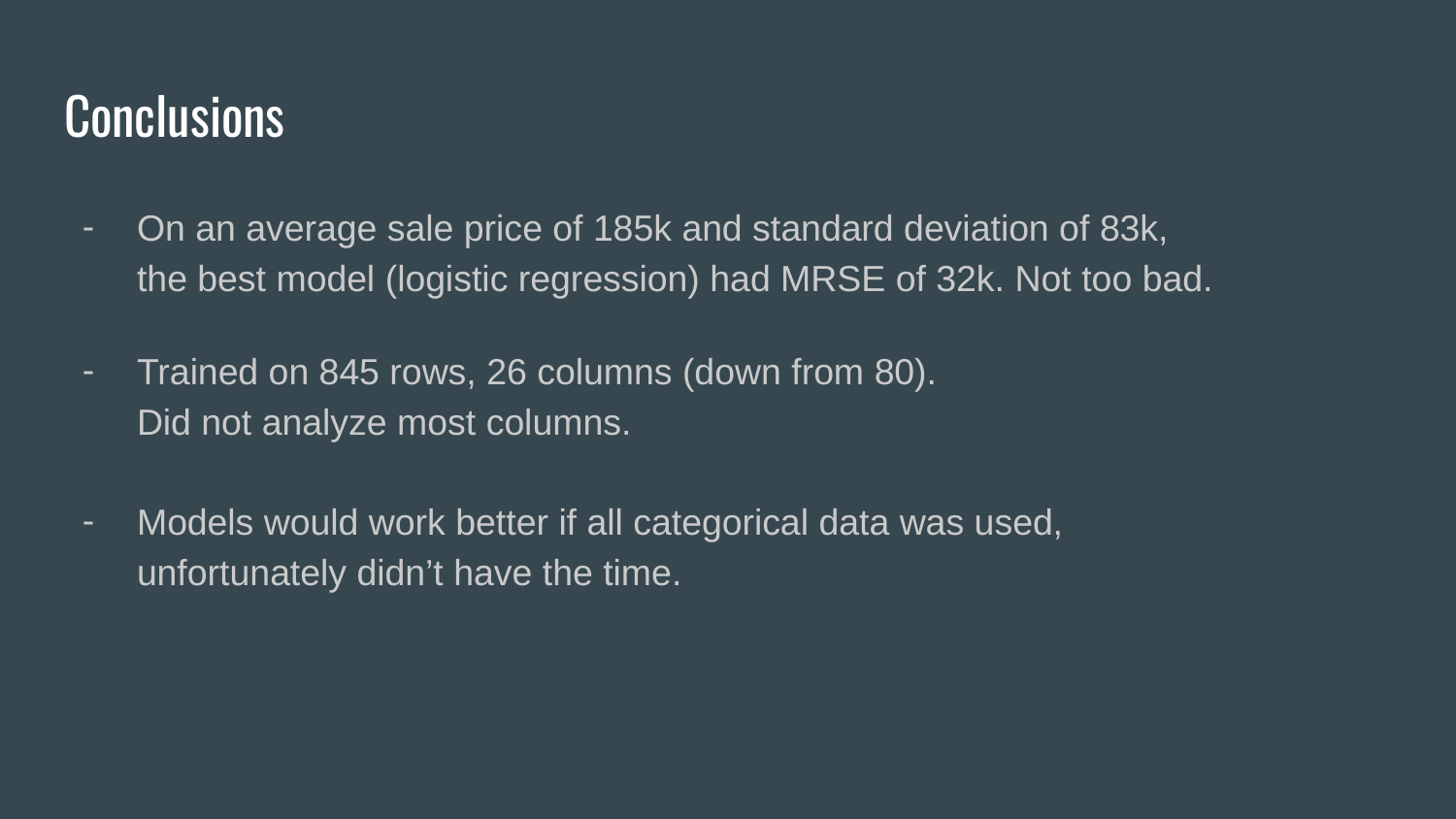

# Conclusions
On an average sale price of 185k and standard deviation of 83k,
the best model (logistic regression) had MRSE of 32k. Not too bad.
Trained on 845 rows, 26 columns (down from 80).
Did not analyze most columns.
Models would work better if all categorical data was used,
unfortunately didn’t have the time.